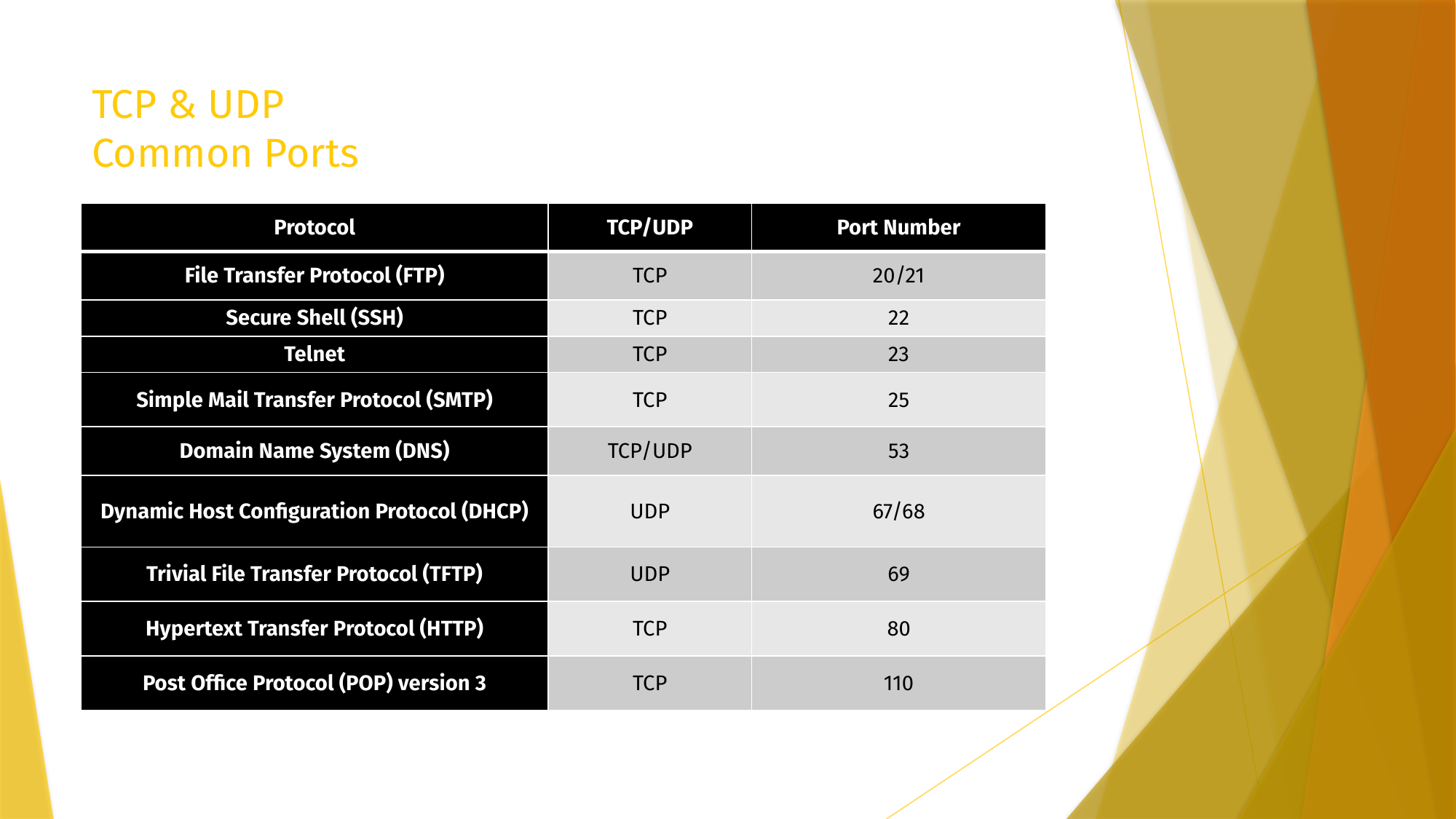

# TCP & UDP Common Ports
| Protocol | TCP/UDP | Port Number |
| --- | --- | --- |
| File Transfer Protocol (FTP) | TCP | 20/21 |
| Secure Shell (SSH) | TCP | 22 |
| Telnet | TCP | 23 |
| Simple Mail Transfer Protocol (SMTP) | TCP | 25 |
| Domain Name System (DNS) | TCP/UDP | 53 |
| Dynamic Host Configuration Protocol (DHCP) | UDP | 67/68 |
| Trivial File Transfer Protocol (TFTP) | UDP | 69 |
| Hypertext Transfer Protocol (HTTP) | TCP | 80 |
| Post Office Protocol (POP) version 3 | TCP | 110 |